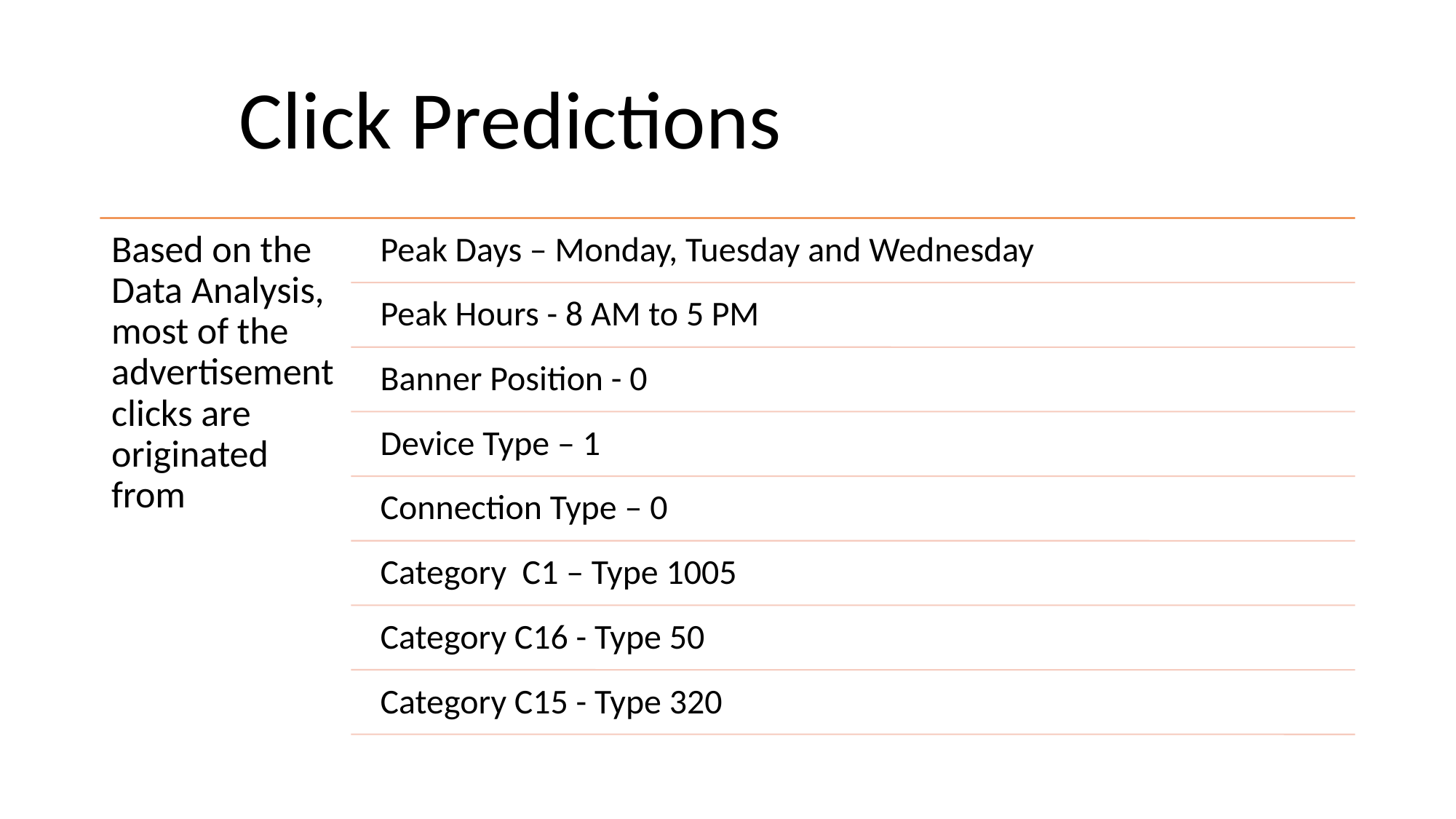

# Click Predictions
Based on the Data Analysis, most of the advertisement clicks are originated from
Peak Days – Monday, Tuesday and Wednesday
Peak Hours - 8 AM to 5 PM
Banner Position - 0
Device Type – 1
Connection Type – 0
Category  C1 – Type 1005
Category C16 - Type 50
Category C15 - Type 320